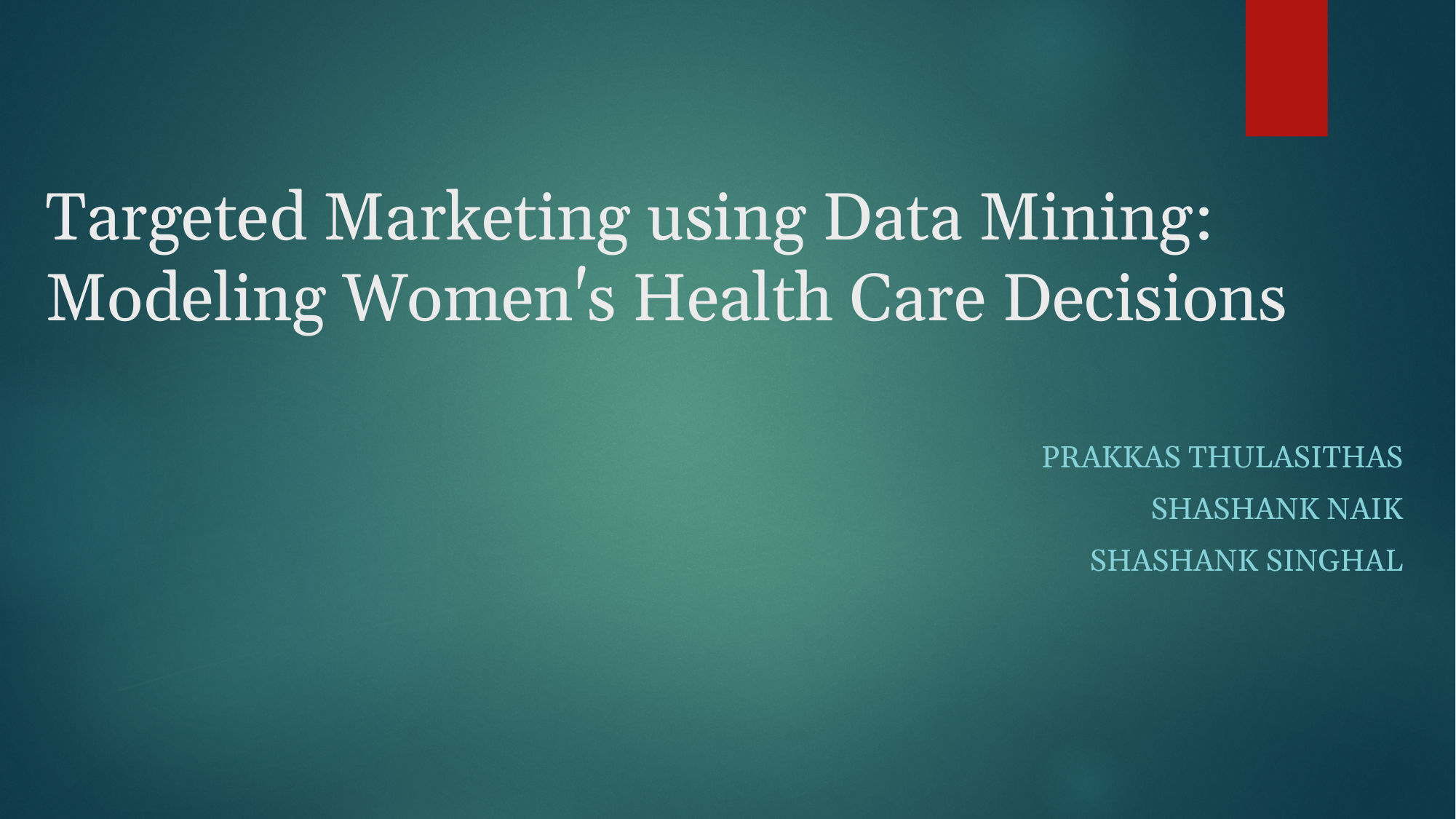

# Targeted Marketing using Data Mining: Modeling Women's Health Care Decisions
PRAKKAS THULASITHAS
SHASHANK NAIK
SHASHANK SINGHAL